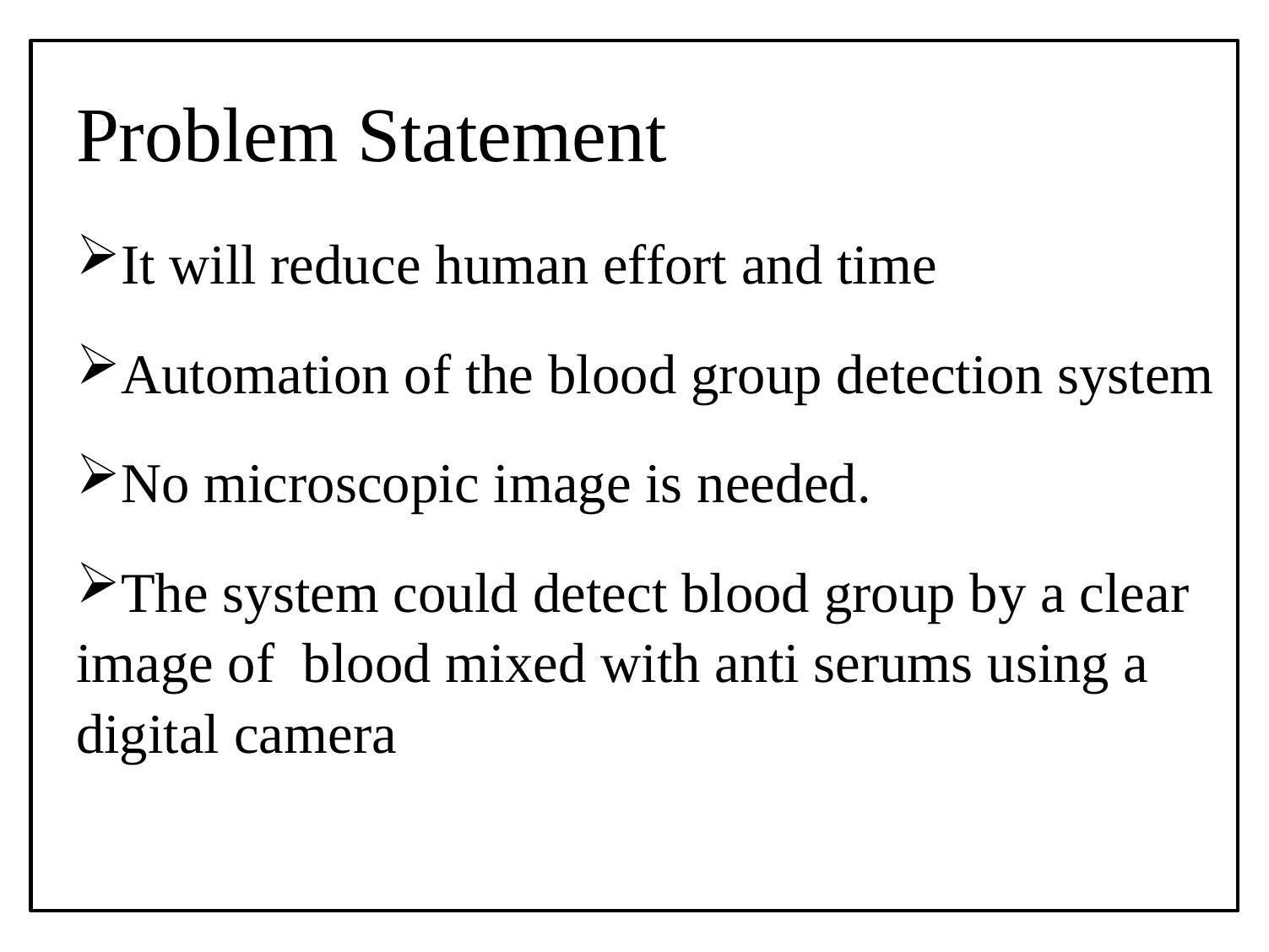

Problem Statement

It will reduce human effort and time

Automation of the blood group detection system

No microscopic image is needed.

The system could detect blood group by a clear image of  blood mixed with anti serums using a digital camera